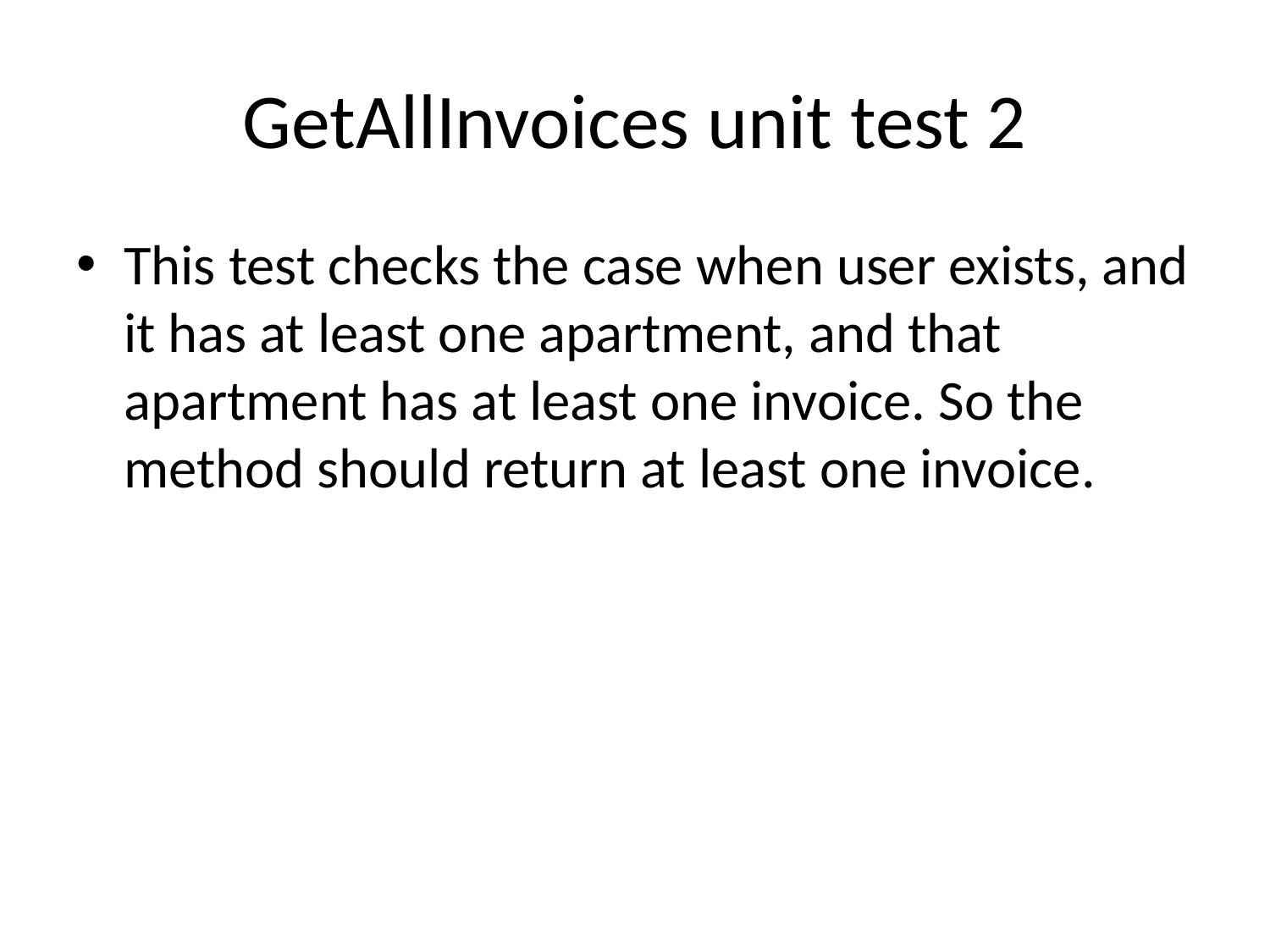

# GetAllInvoices unit test 2
This test checks the case when user exists, and it has at least one apartment, and that apartment has at least one invoice. So the method should return at least one invoice.